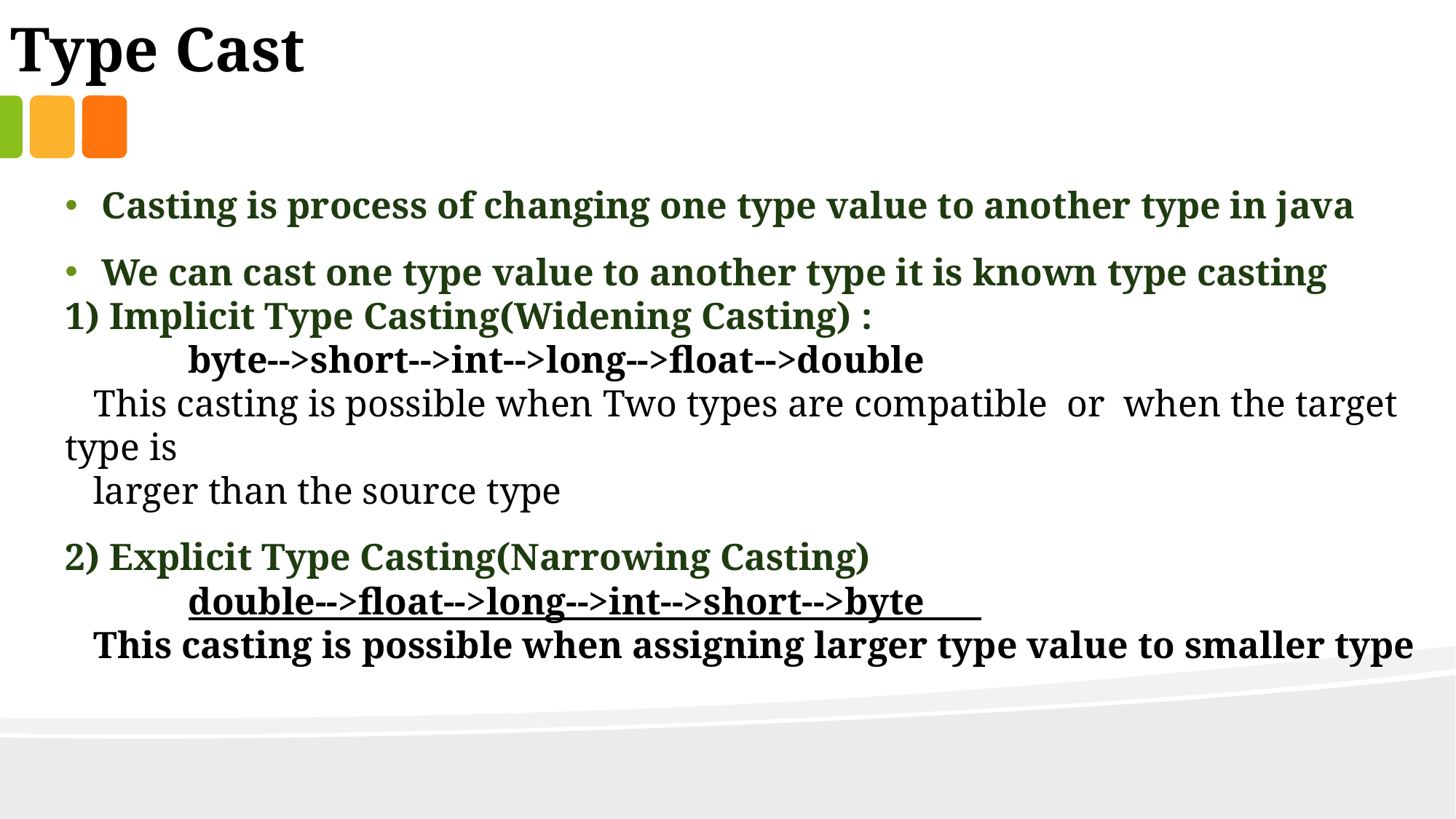

Type Cast
Casting is process of changing one type value to another type in java
We can cast one type value to another type it is known type casting
1) Implicit Type Casting(Widening Casting) :
             byte-->short-->int-->long-->float-->double
   This casting is possible when Two types are compatible  or  when the target type is
   larger than the source type
2) Explicit Type Casting(Narrowing Casting)
             double-->float-->long-->int-->short-->byte
   This casting is possible when assigning larger type value to smaller type